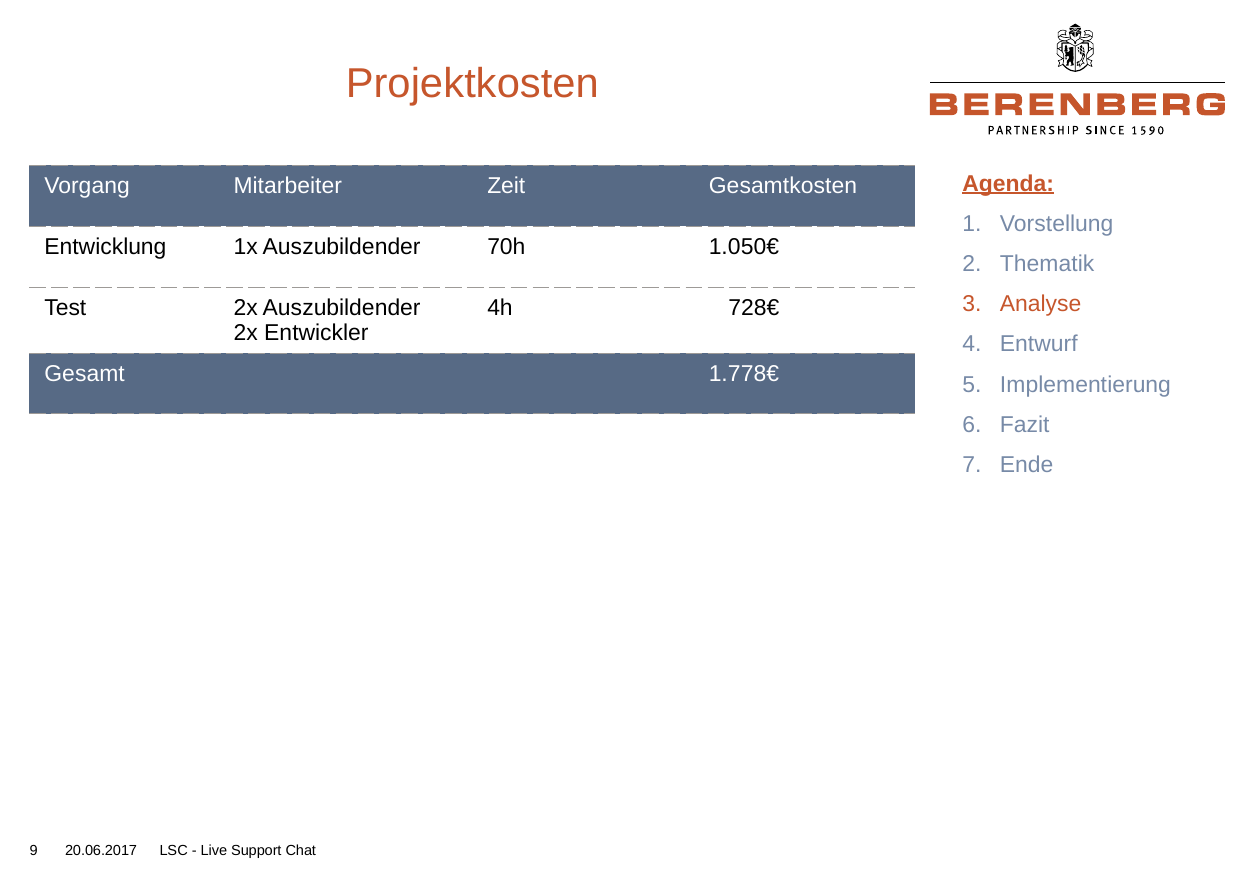

# Projektkosten
Agenda:
Vorstellung
Thematik
Analyse
Entwurf
Implementierung
Fazit
Ende
| Vorgang | Mitarbeiter | Zeit | Gesamtkosten |
| --- | --- | --- | --- |
| Entwicklung | 1x Auszubildender | 70h | 1.050€ |
| Test | 2x Auszubildender 2x Entwickler | 4h | 728€ |
| Gesamt |  |  | 1.778€ |
9
20.06.2017
LSC - Live Support Chat